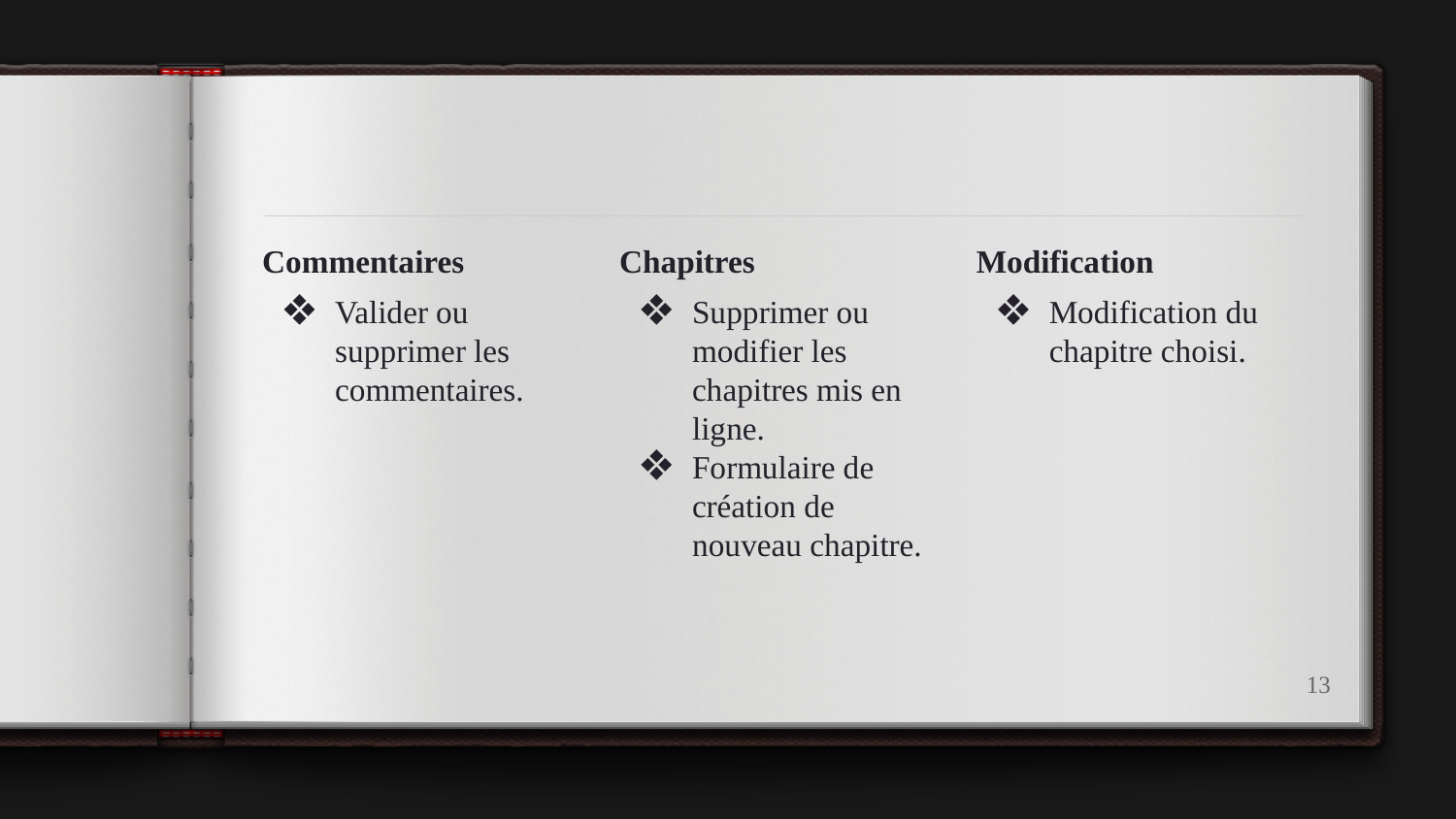

#
Commentaires
Valider ou supprimer les commentaires.

Chapitres
Supprimer ou modifier les chapitres mis en ligne.
Formulaire de création de nouveau chapitre.
Modification
Modification du chapitre choisi.

13